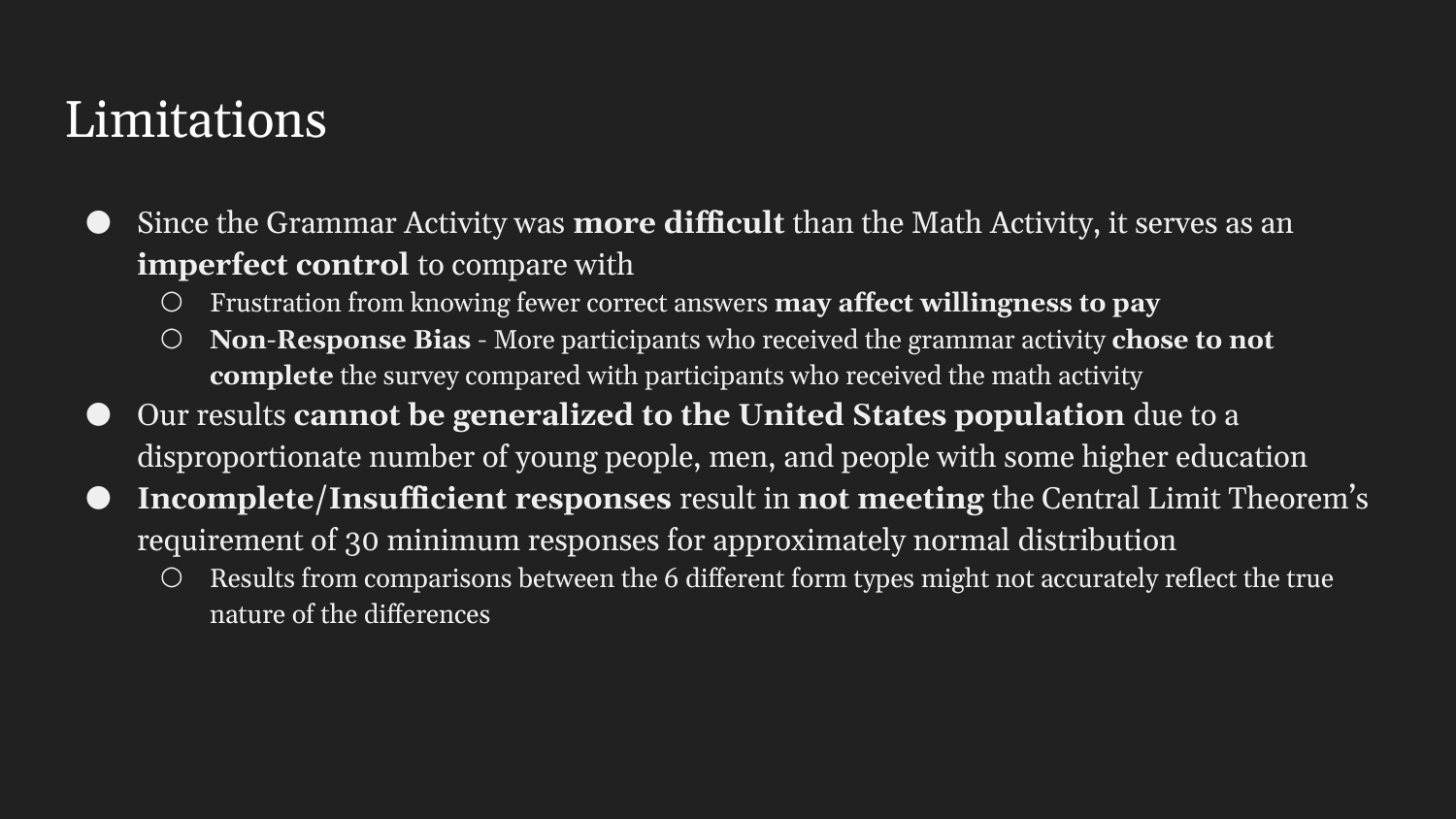

# Limitations
Since the Grammar Activity was more difficult than the Math Activity, it serves as an imperfect control to compare with
Frustration from knowing fewer correct answers may affect willingness to pay
Non-Response Bias - More participants who received the grammar activity chose to not complete the survey compared with participants who received the math activity
Our results cannot be generalized to the United States population due to a disproportionate number of young people, men, and people with some higher education
Incomplete/Insufficient responses result in not meeting the Central Limit Theorem’s requirement of 30 minimum responses for approximately normal distribution
Results from comparisons between the 6 different form types might not accurately reflect the true nature of the differences